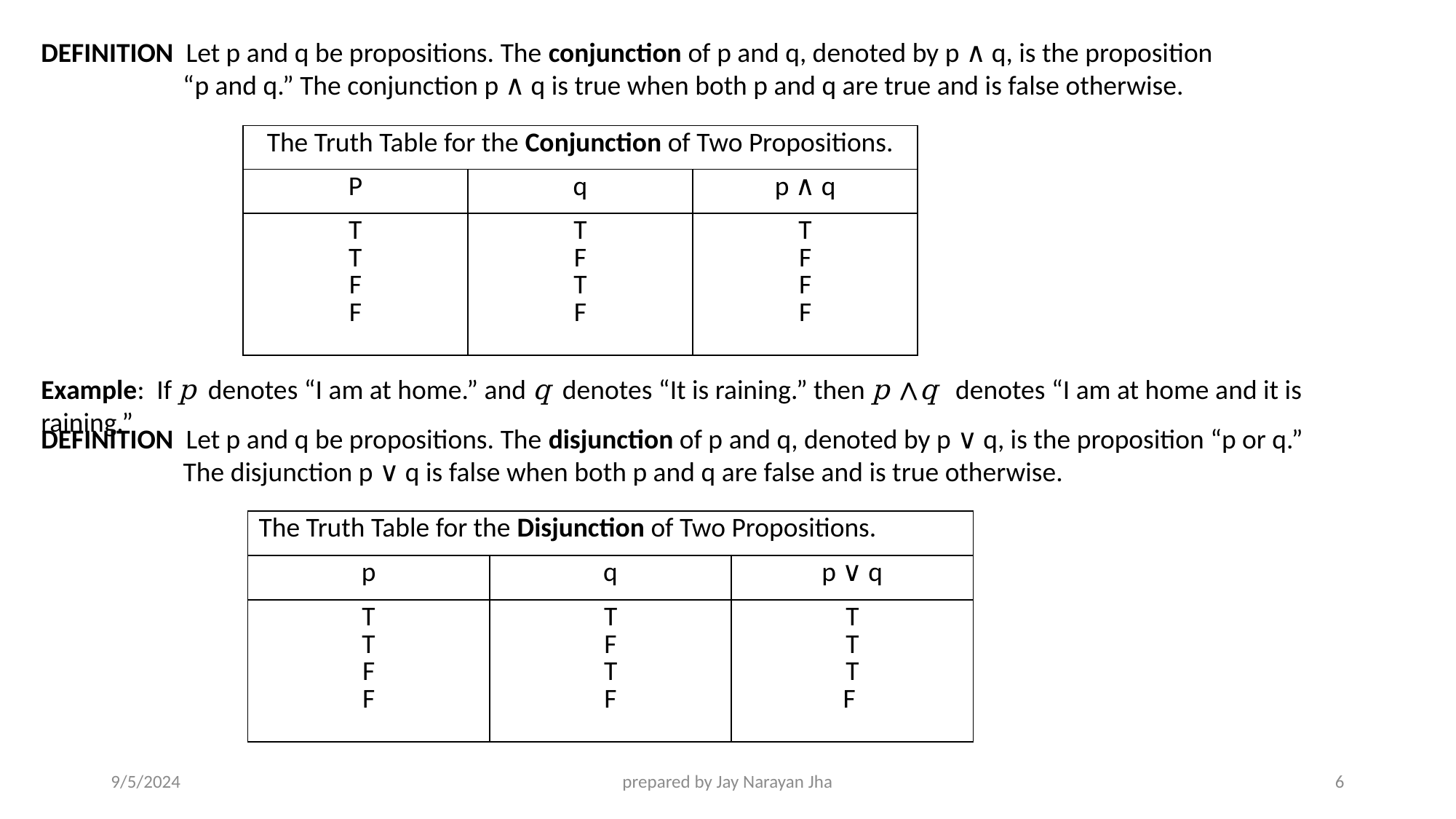

DEFINITION  Let p and q be propositions. The conjunction of p and q, denoted by p ∧ q, is the proposition
                       “p and q.” The conjunction p ∧ q is true when both p and q are true and is false otherwise.
| The Truth Table for the Conjunction of Two Propositions. |  |  |
| --- | --- | --- |
| P | q | p ∧ q |
| T T F F | T F T F | T F F F |
Example:  If p  denotes “I am at home.” and q  denotes “It is raining.” then p ∧q   denotes “I am at home and it is raining.”
DEFINITION  Let p and q be propositions. The disjunction of p and q, denoted by p ∨ q, is the proposition “p or q.”
                       The disjunction p ∨ q is false when both p and q are false and is true otherwise.
| The Truth Table for the Disjunction of Two Propositions. |  |  |
| --- | --- | --- |
| p | q | p ∨ q |
| T T F F | T F T F | T T T F |
9/5/2024
prepared by Jay Narayan Jha
6